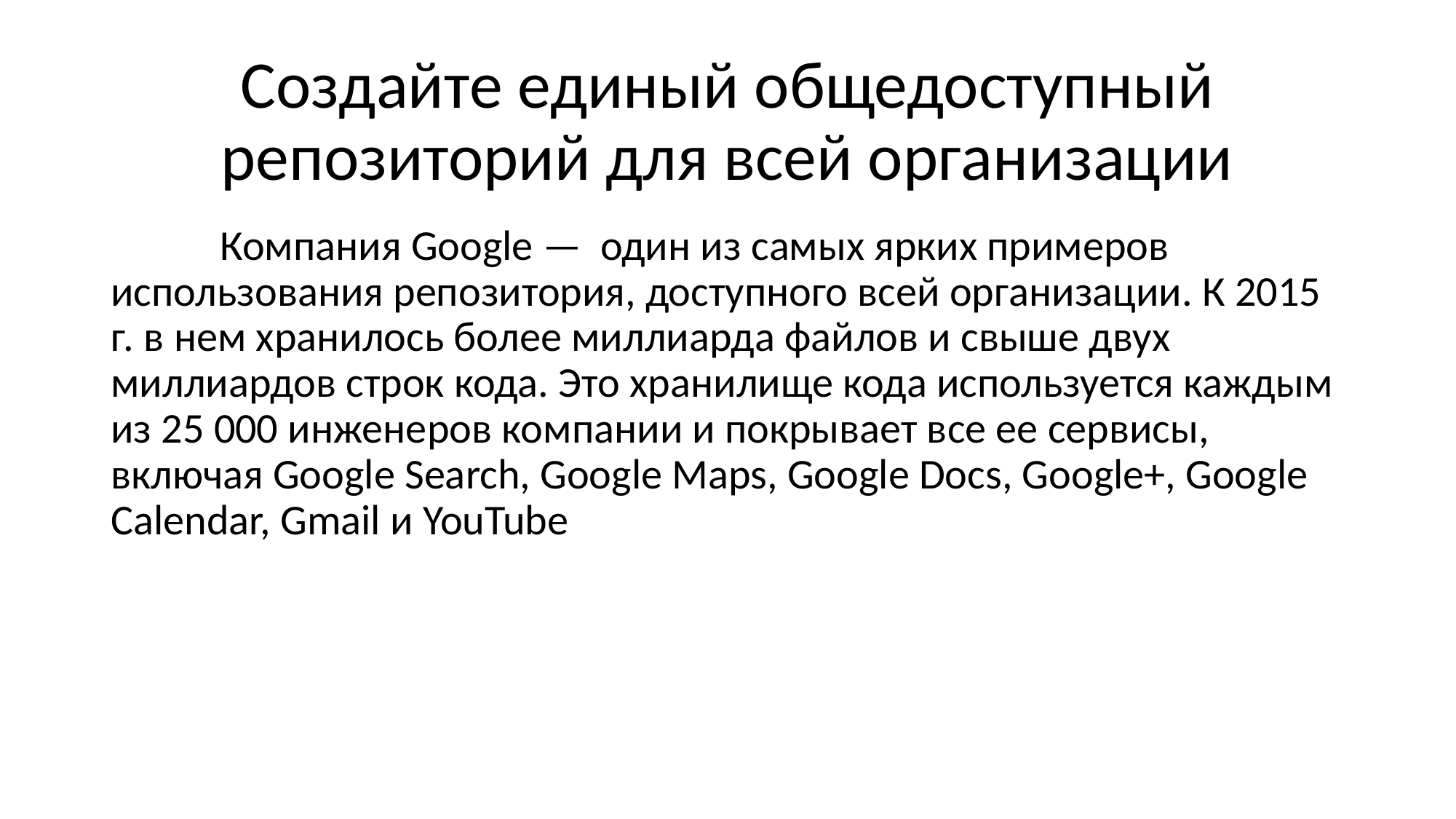

# Создайте единый общедоступный репозиторий для всей организации
	Компания Google —  один из самых ярких примеров использования репозитория, доступного всей организации. К 2015 г. в нем хранилось более миллиарда файлов и свыше двух миллиардов строк кода. Это хранилище кода используется каждым из 25 000 инженеров компании и покрывает все ее сервисы, включая Google Search, Google Maps, Google Docs, Google+, Google Calendar, Gmail и YouTube